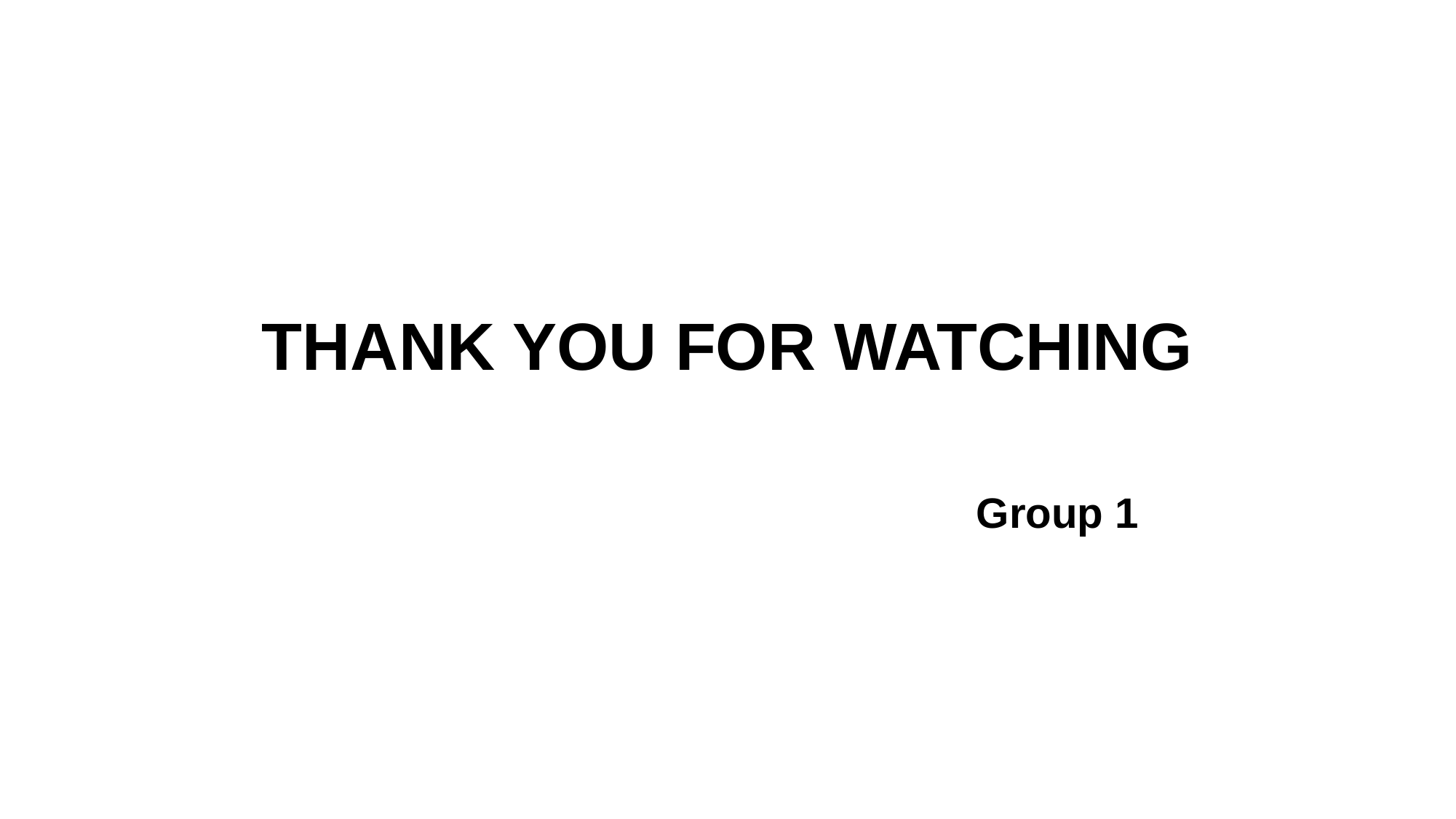

# THANK YOU FOR WATCHING
Group 1